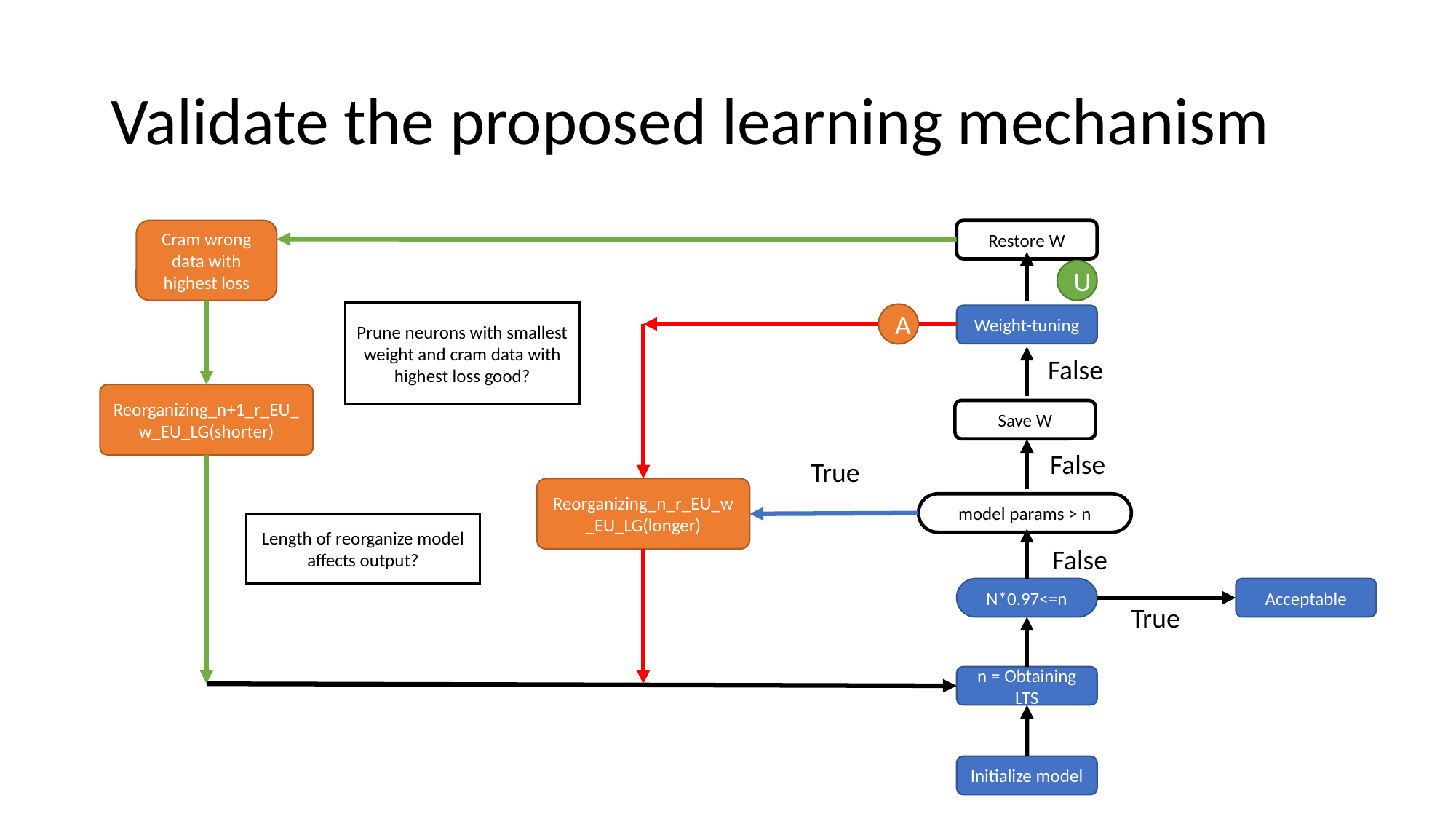

# Validate the proposed learning mechanism
Cram wrong data with highest loss
Restore W
U
Prune neurons with smallest weight and cram data with highest loss good?
A
Weight-tuning
False
Reorganizing_n+1_r_EU_w_EU_LG(shorter)
Save W
False
True
Reorganizing_n_r_EU_w_EU_LG(longer)
model params > n
Length of reorganize model affects output?
False
N*0.97<=n
Acceptable
True
n = Obtaining
LTS
Initialize model